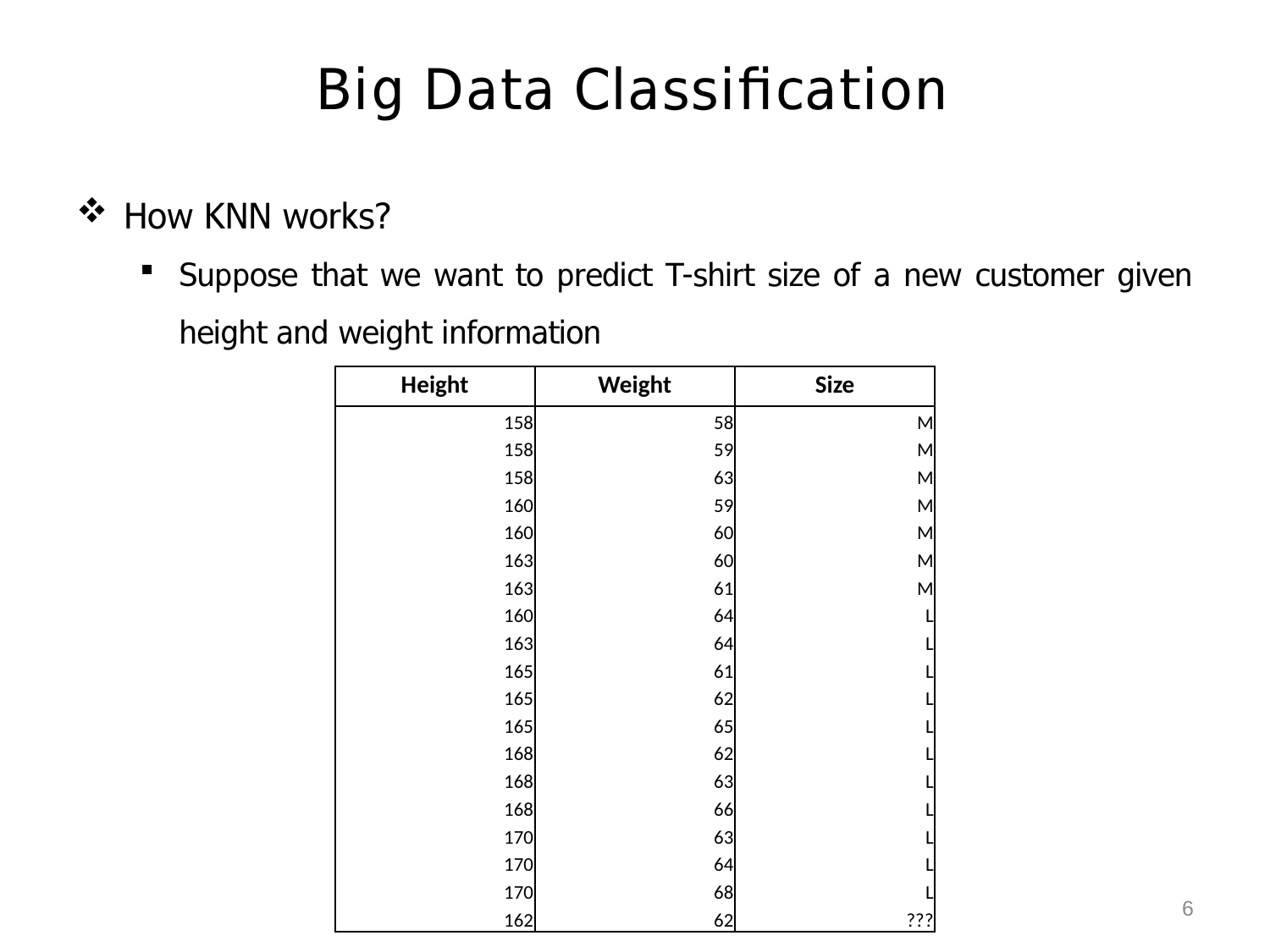

# Big Data Classification
How KNN works?
Suppose that we want to predict T-shirt size of a new customer given height and weight information
| Height | Weight | Size |
| --- | --- | --- |
| 158 | 58 | M |
| 158 | 59 | M |
| 158 | 63 | M |
| 160 | 59 | M |
| 160 | 60 | M |
| 163 | 60 | M |
| 163 | 61 | M |
| 160 | 64 | L |
| 163 | 64 | L |
| 165 | 61 | L |
| 165 | 62 | L |
| 165 | 65 | L |
| 168 | 62 | L |
| 168 | 63 | L |
| 168 | 66 | L |
| 170 | 63 | L |
| 170 | 64 | L |
| 170 | 68 | L |
| 162 | 62 | ??? |
6